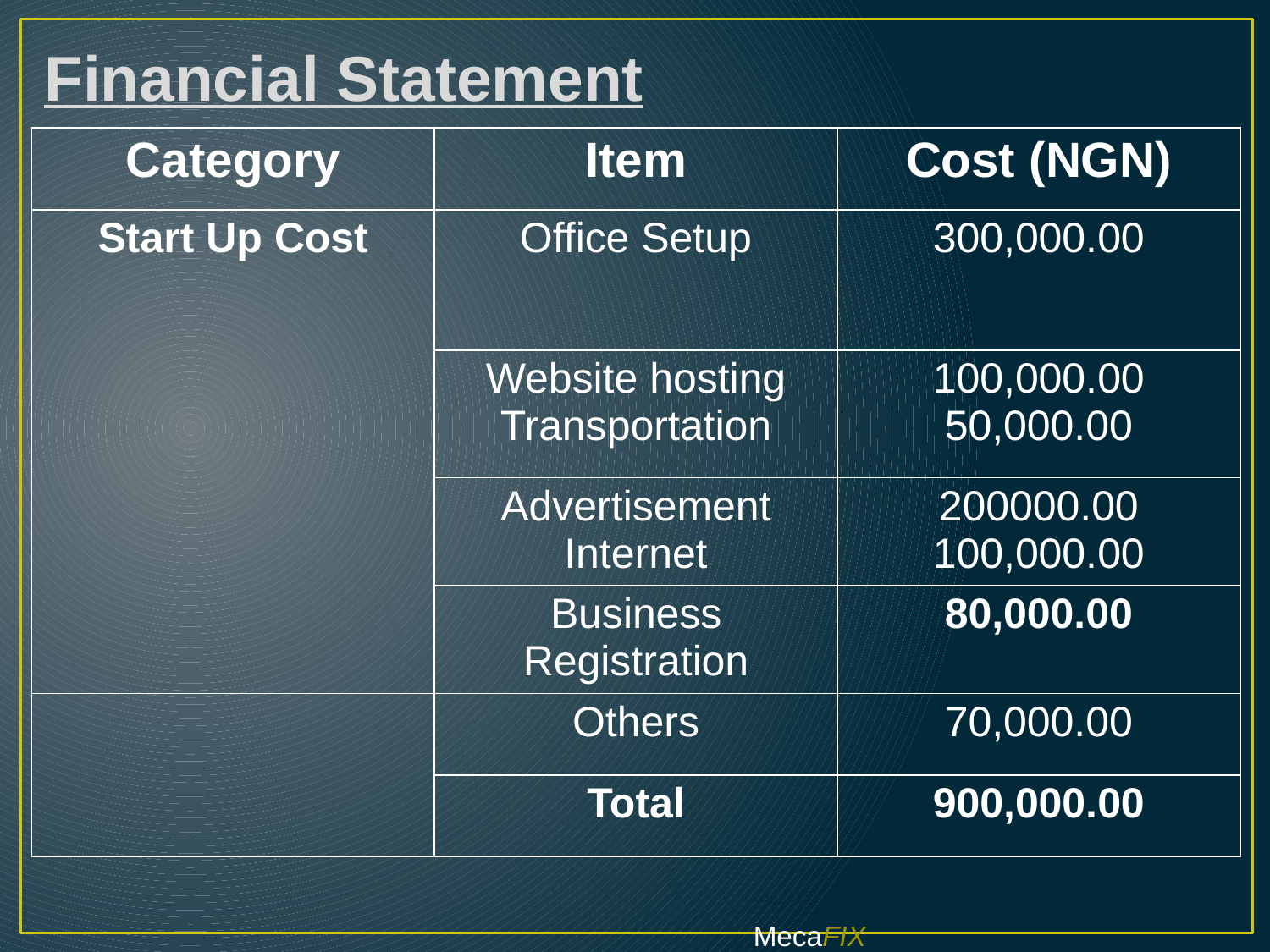

Financial Statement
| Category | Item | Cost (NGN) |
| --- | --- | --- |
| Start Up Cost | Office Setup | 300,000.00 |
|  | Website hosting Transportation | 100,000.00 50,000.00 |
|  | Advertisement Internet | 200000.00 100,000.00 |
|  | Business Registration | 80,000.00 |
|  | Others | 70,000.00 |
|  | Total | 900,000.00 |
                                              MecaFIX